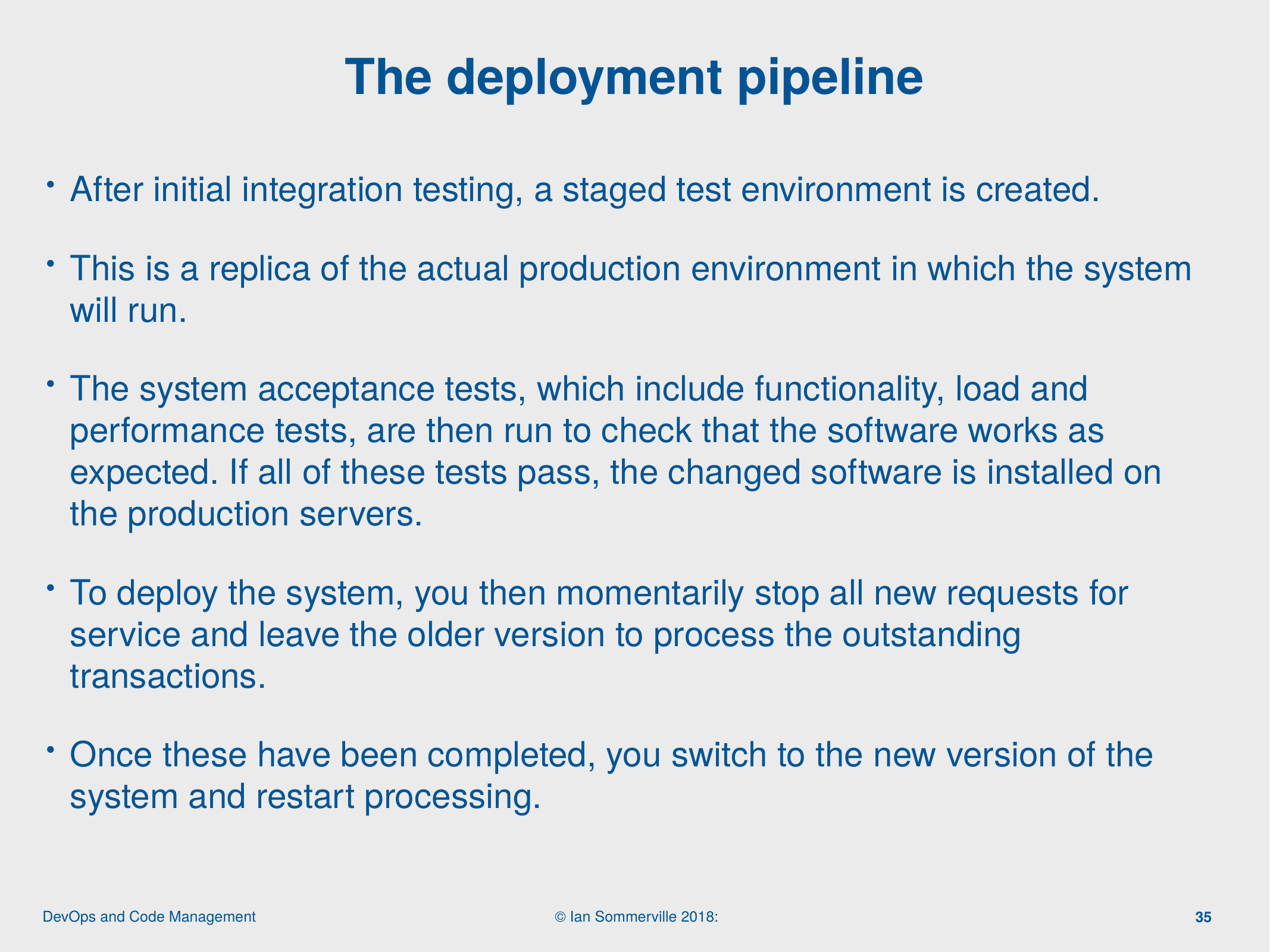

# The deployment pipeline
After initial integration testing, a staged test environment is created.
This is a replica of the actual production environment in which the system will run.
The system acceptance tests, which include functionality, load and performance tests, are then run to check that the software works as expected. If all of these tests pass, the changed software is installed on the production servers.
To deploy the system, you then momentarily stop all new requests for service and leave the older version to process the outstanding transactions.
Once these have been completed, you switch to the new version of the system and restart processing.
35